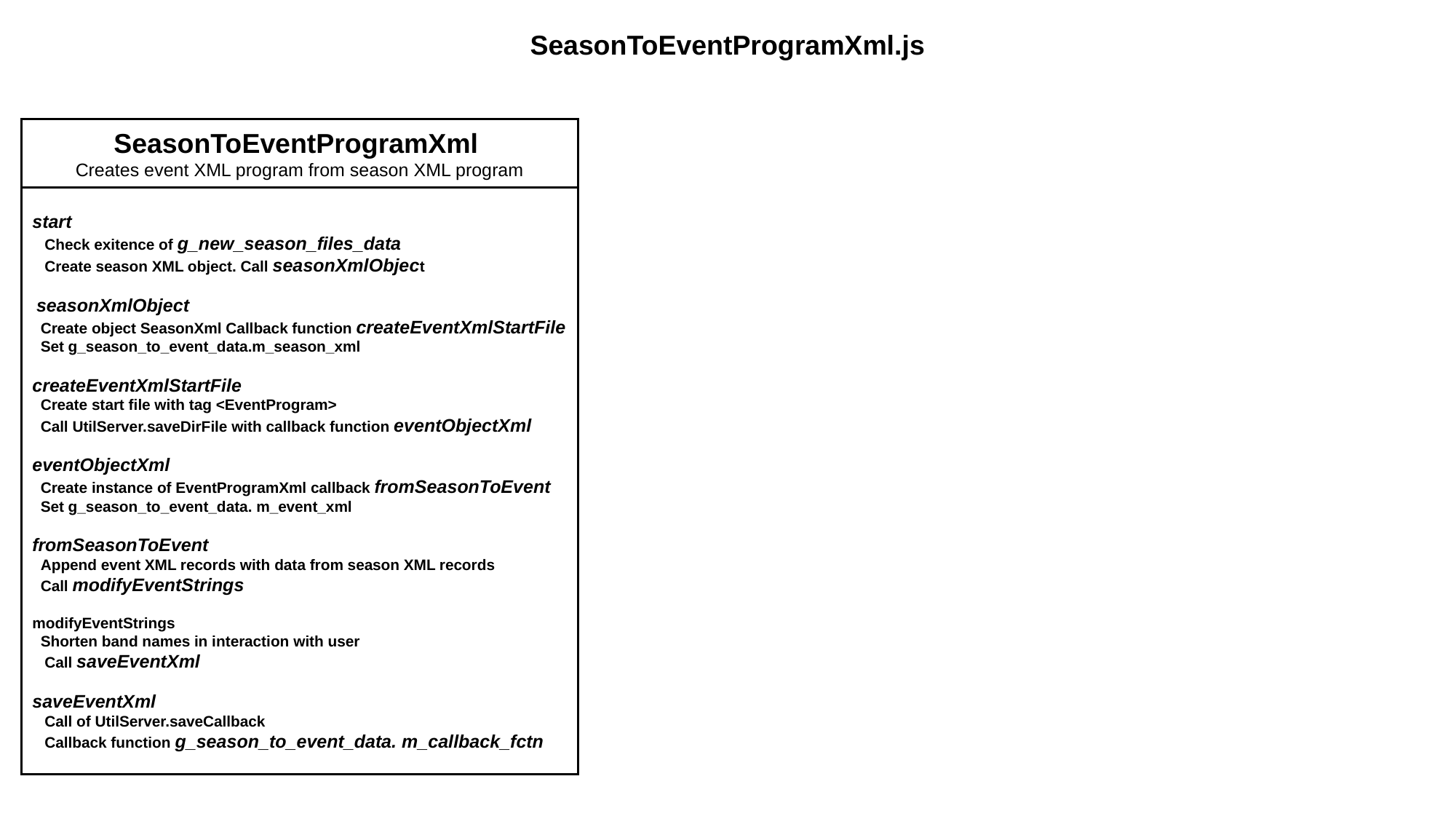

SeasonToEventProgramXml.js
SeasonToEventProgramXml
Creates event XML program from season XML program
start
   Check exitence of g_new_season_files_data
   Create season XML object. Call seasonXmlObject

 seasonXmlObject
  Create object SeasonXml Callback function createEventXmlStartFile
  Set g_season_to_event_data.m_season_xml

createEventXmlStartFile
  Create start file with tag <EventProgram>
  Call UtilServer.saveDirFile with callback function eventObjectXml

eventObjectXml
  Create instance of EventProgramXml callback fromSeasonToEvent
  Set g_season_to_event_data. m_event_xml

fromSeasonToEvent
  Append event XML records with data from season XML records
  Call modifyEventStrings

modifyEventStrings
  Shorten band names in interaction with user
   Call saveEventXml

saveEventXml
   Call of UtilServer.saveCallback
   Callback function g_season_to_event_data. m_callback_fctn